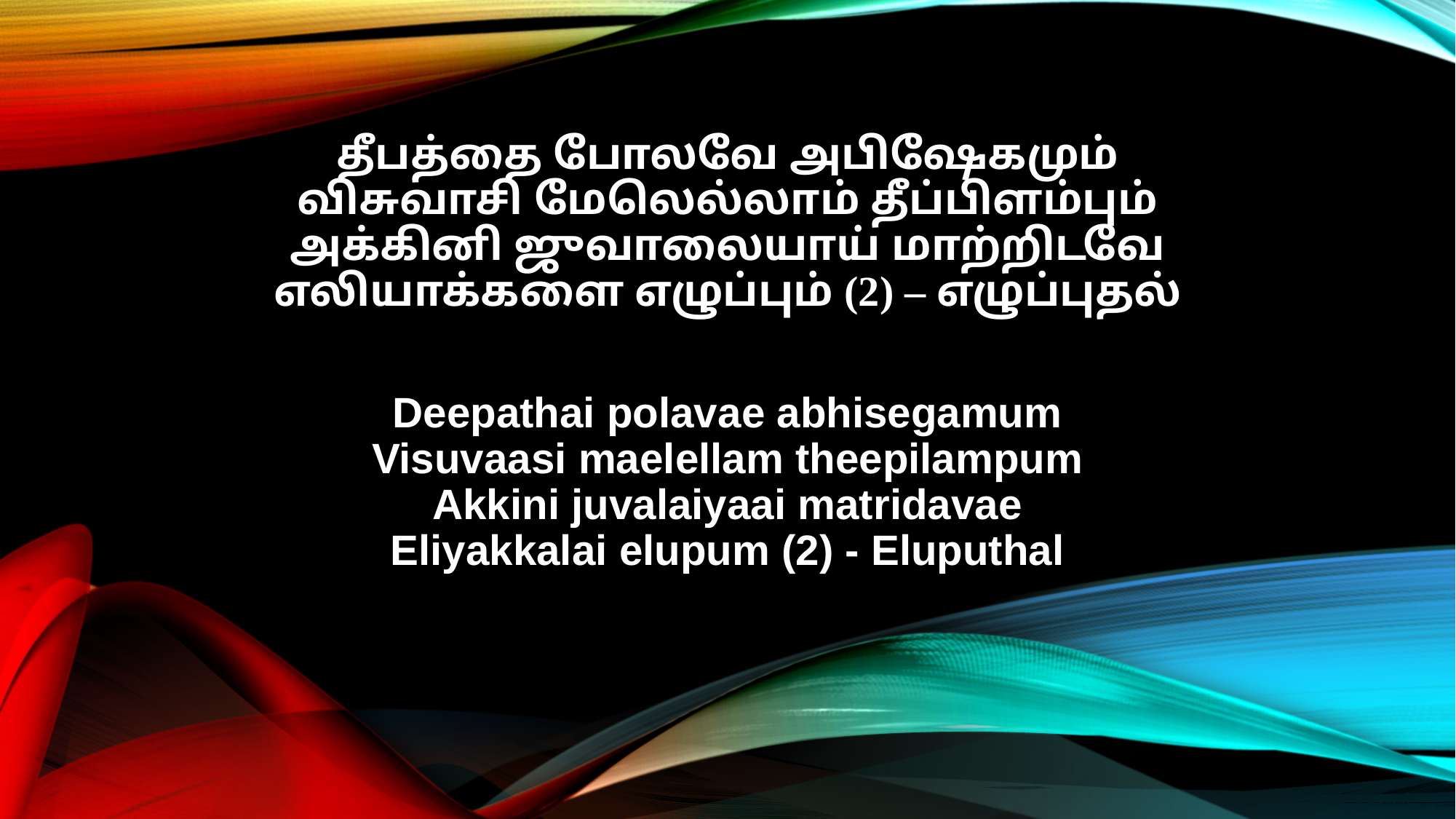

தீபத்தை போலவே அபிஷேகமும்
விசுவாசி மேலெல்லாம் தீப்பிளம்பும்
அக்கினி ஜுவாலையாய் மாற்றிடவே
எலியாக்களை எழுப்பும் (2) – எழுப்புதல்

Deepathai polavae abhisegamum
Visuvaasi maelellam theepilampum
Akkini juvalaiyaai matridavae
Eliyakkalai elupum (2) - Eluputhal